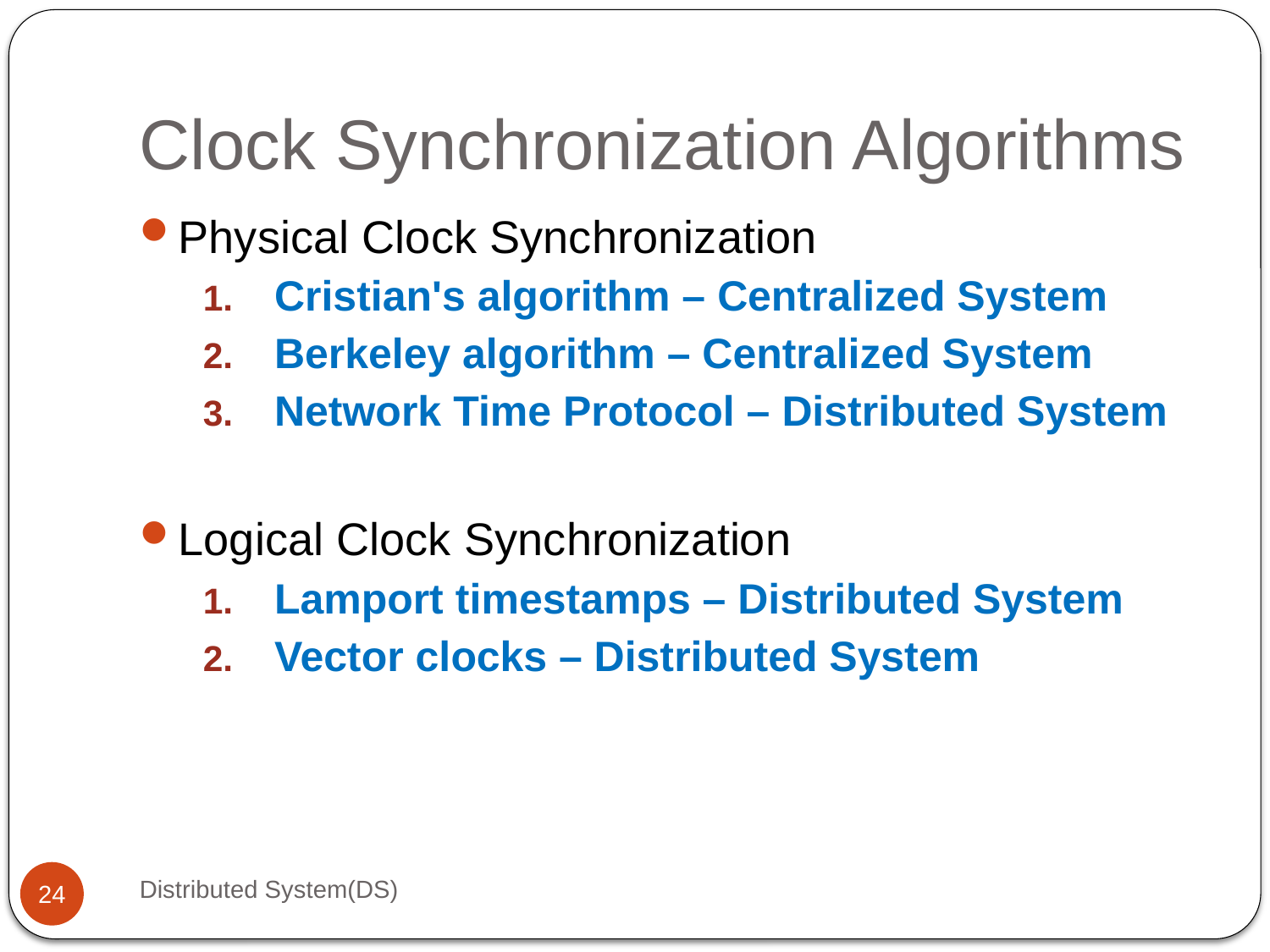

# Clock Synchronization Algorithms
Physical Clock Synchronization
Cristian's algorithm – Centralized System
Berkeley algorithm – Centralized System
Network Time Protocol – Distributed System

Logical Clock Synchronization
Lamport timestamps – Distributed System
Vector clocks – Distributed System
Distributed System(DS)
24